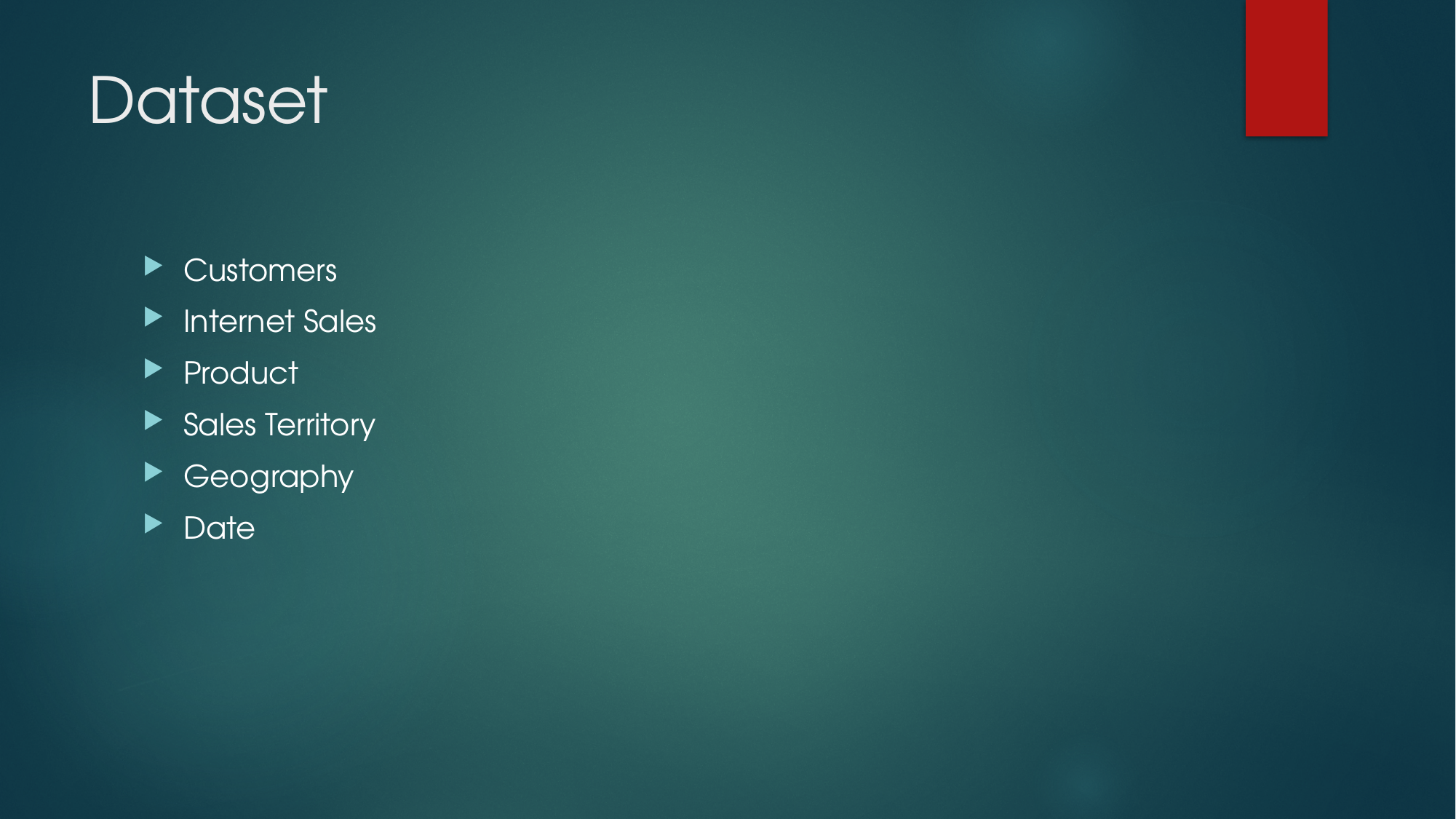

# Dataset
Customers
Internet Sales
Product
Sales Territory
Geography
Date